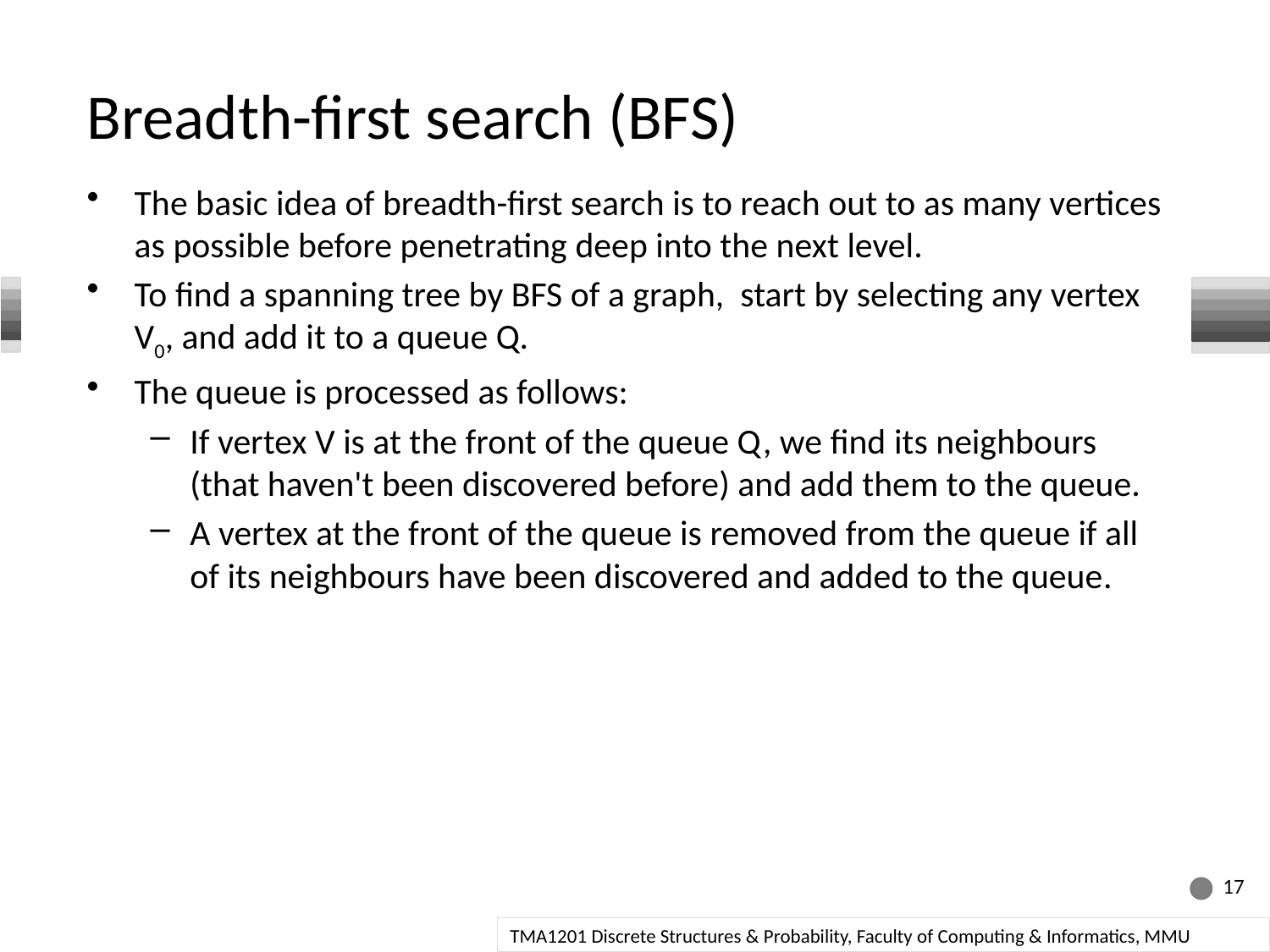

# Breadth-first search (BFS)
The basic idea of breadth-first search is to reach out to as many vertices as possible before penetrating deep into the next level.
To find a spanning tree by BFS of a graph,  start by selecting any vertex V0, and add it to a queue Q.
The queue is processed as follows:
If vertex V is at the front of the queue Q, we find its neighbours (that haven't been discovered before) and add them to the queue.
A vertex at the front of the queue is removed from the queue if all of its neighbours have been discovered and added to the queue.

17
TMA1201 Discrete Structures & Probability, Faculty of Computing & Informatics, MMU